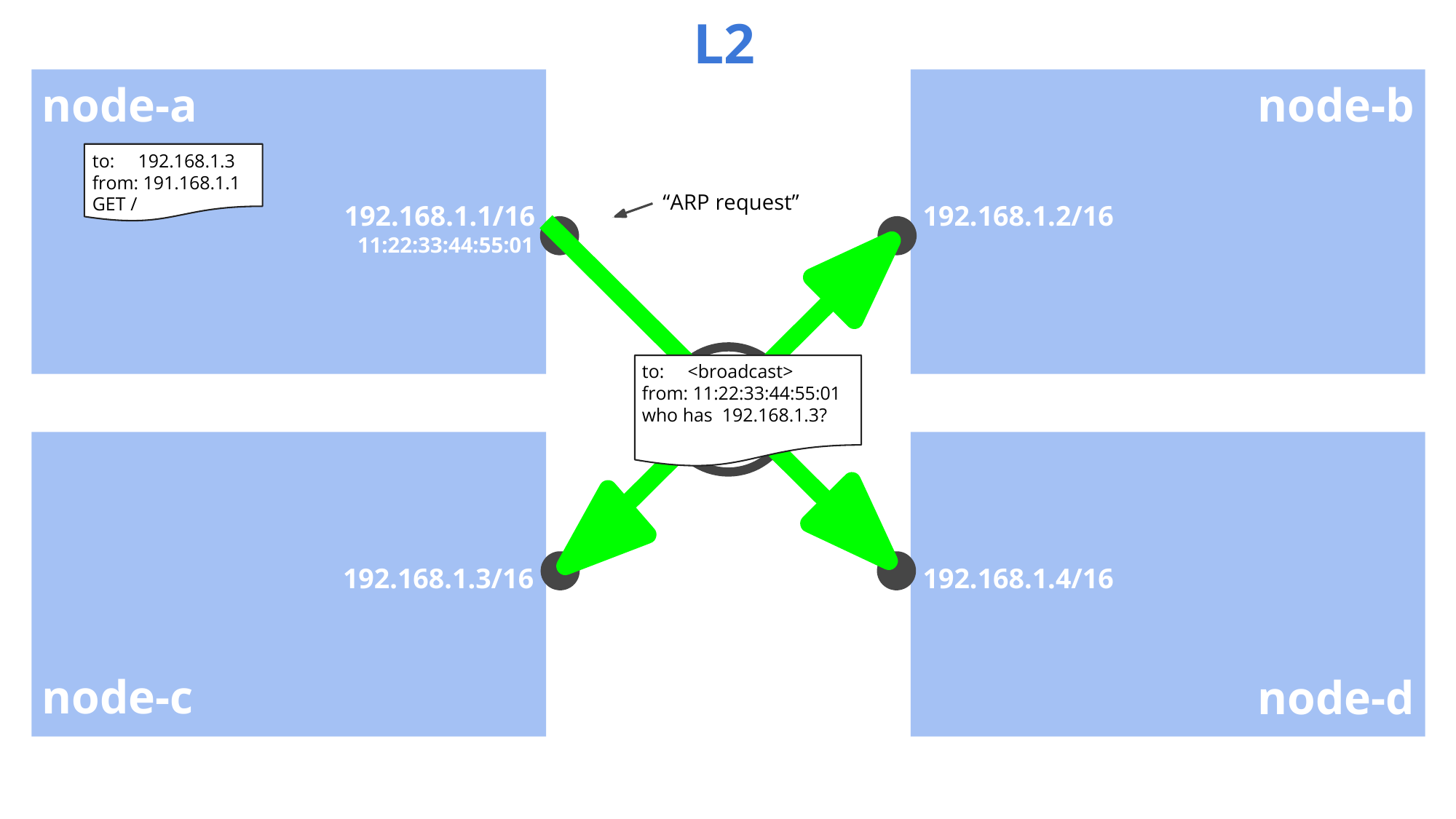

L2

node-a
192.168.1.1/16
         11:22:33:44:55:01

node-b
to:     192.168.1.3
from: 191.168.1.1
GET /

“ARP request”

192.168.1.2/16

to:     <broadcast>
from: 11:22:33:44:55:01
who has  192.168.1.3?

192.168.1.3/16
node-c

192.168.1.4/16

node-d